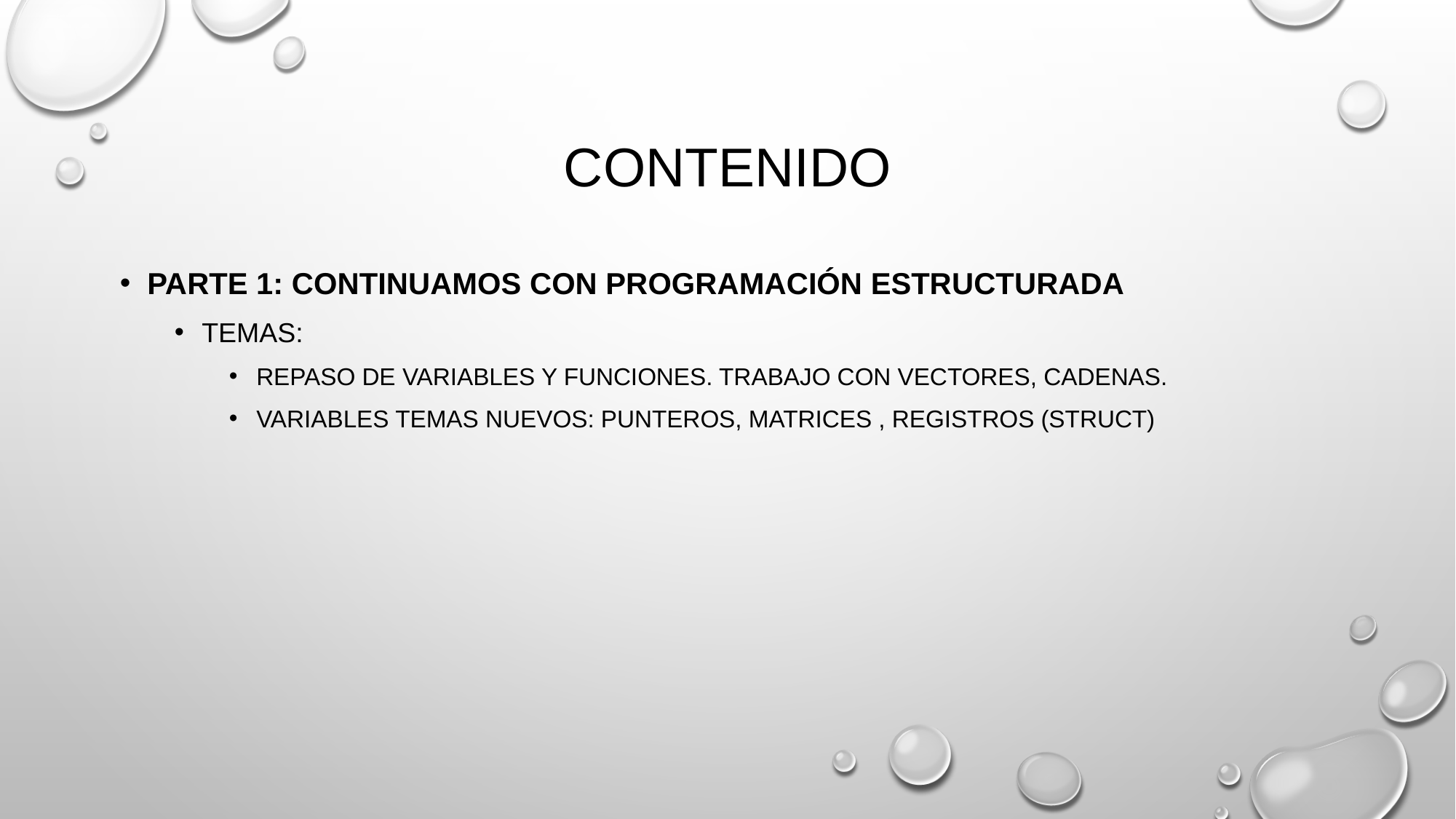

# contenido
Parte 1: CONTINUAMOS CON PROGRAMACIÓN ESTRUCTURADA
TEMAS:
REPASO DE VARIABLES Y FUNCIONES. TRABAJO CON VECTORES, CADENAS.
VARIABLES TEMAs NUEVOs: punteros, matrices , REGISTROS (STRUCT)